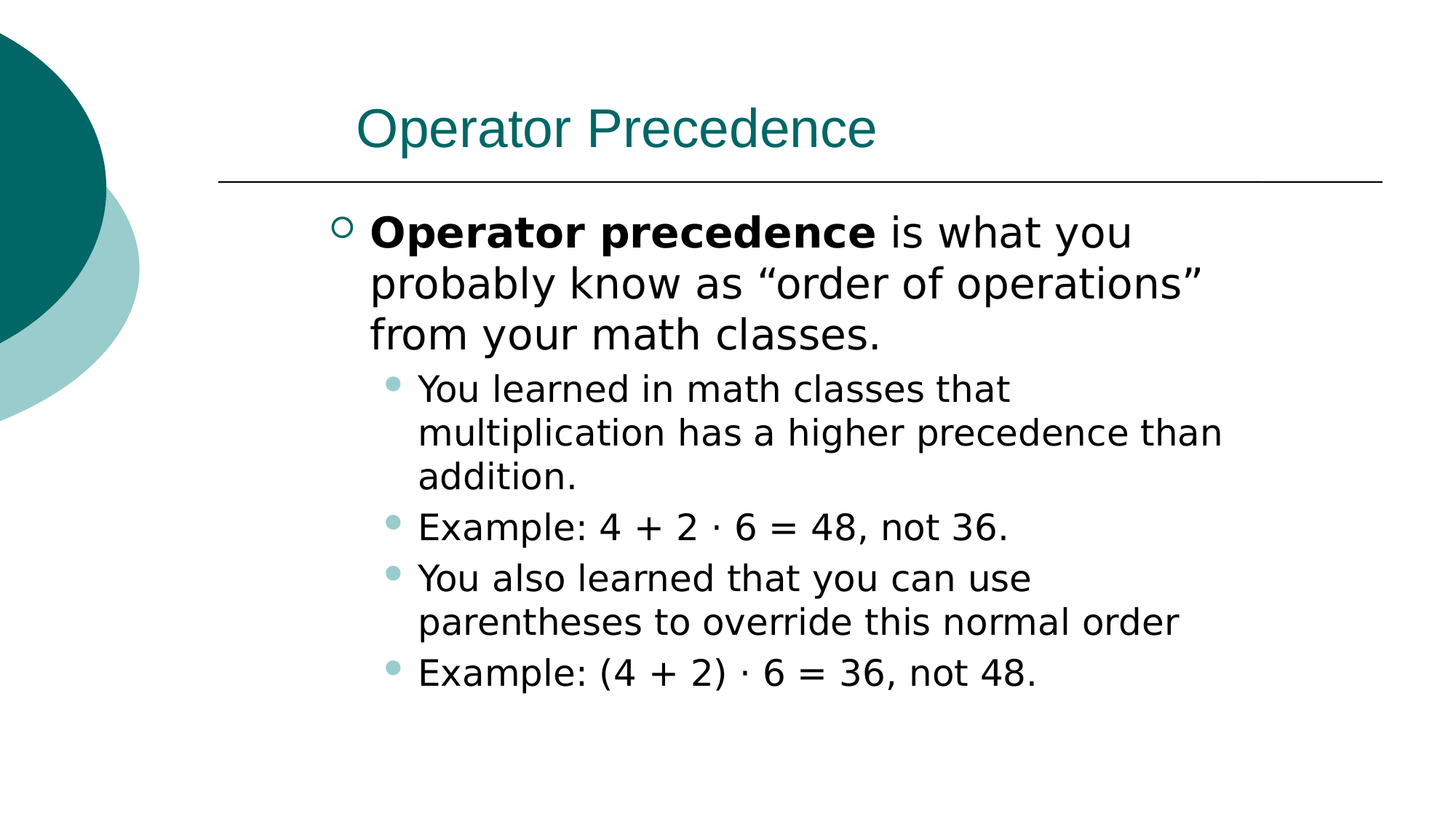

# Operator Precedence
Operator precedence is what you probably know as “order of operations” from your math classes.
You learned in math classes that multiplication has a higher precedence than addition.
Example: 4 + 2 · 6 = 48, not 36.
You also learned that you can use parentheses to override this normal order
Example: (4 + 2) · 6 = 36, not 48.